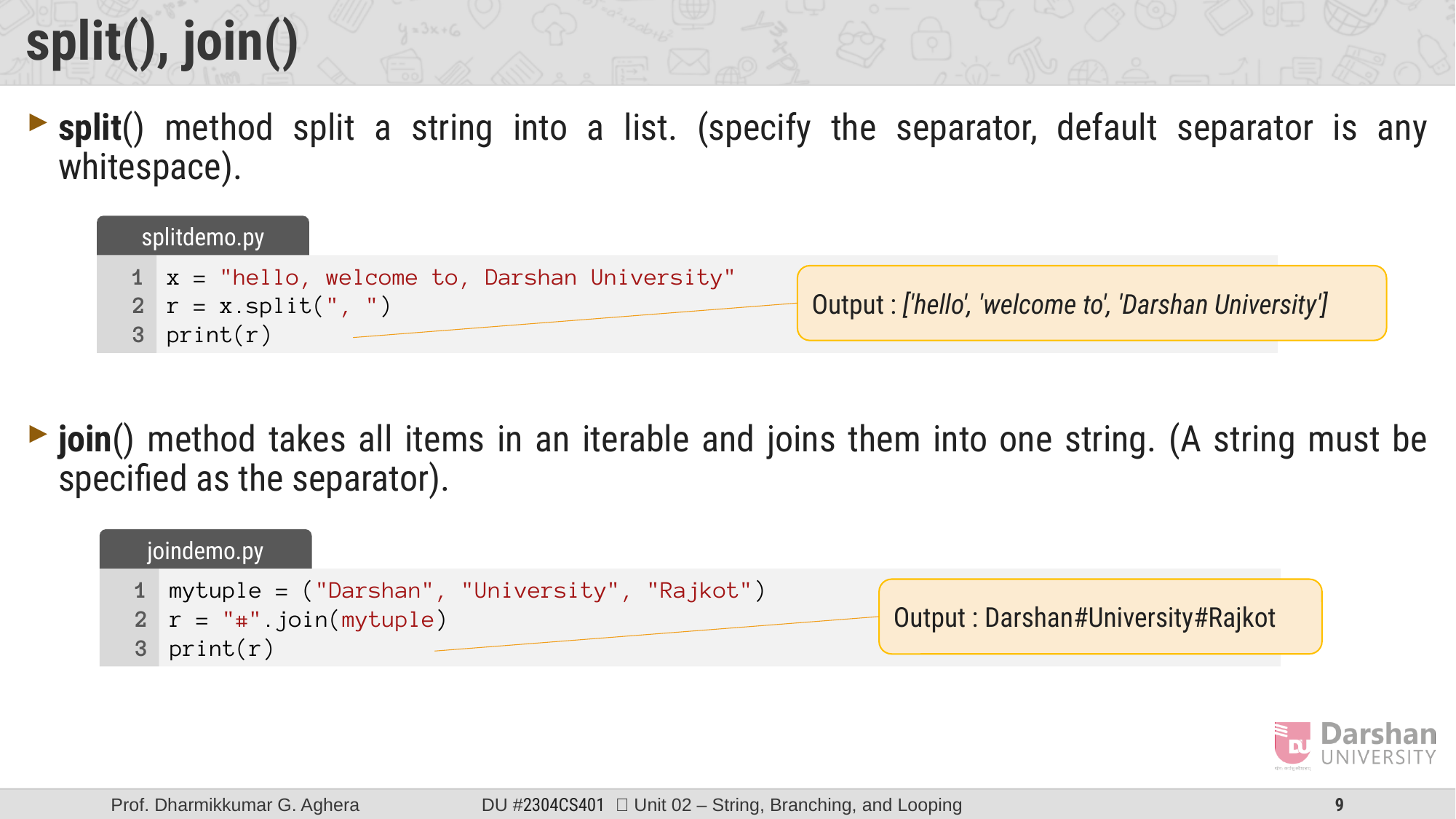

# split(), join()
split() method split a string into a list. (specify the separator, default separator is any whitespace).

join() method takes all items in an iterable and joins them into one string. (A string must be specified as the separator).

splitdemo.py
1
2
3
x = "hello, welcome to, Darshan University"
r = x.split(", ")
print(r)
Output : ['hello', 'welcome to', 'Darshan University']
joindemo.py
1
2
3
mytuple = ("Darshan", "University", "Rajkot")
r = "#".join(mytuple)
print(r)
Output : Darshan#University#Rajkot